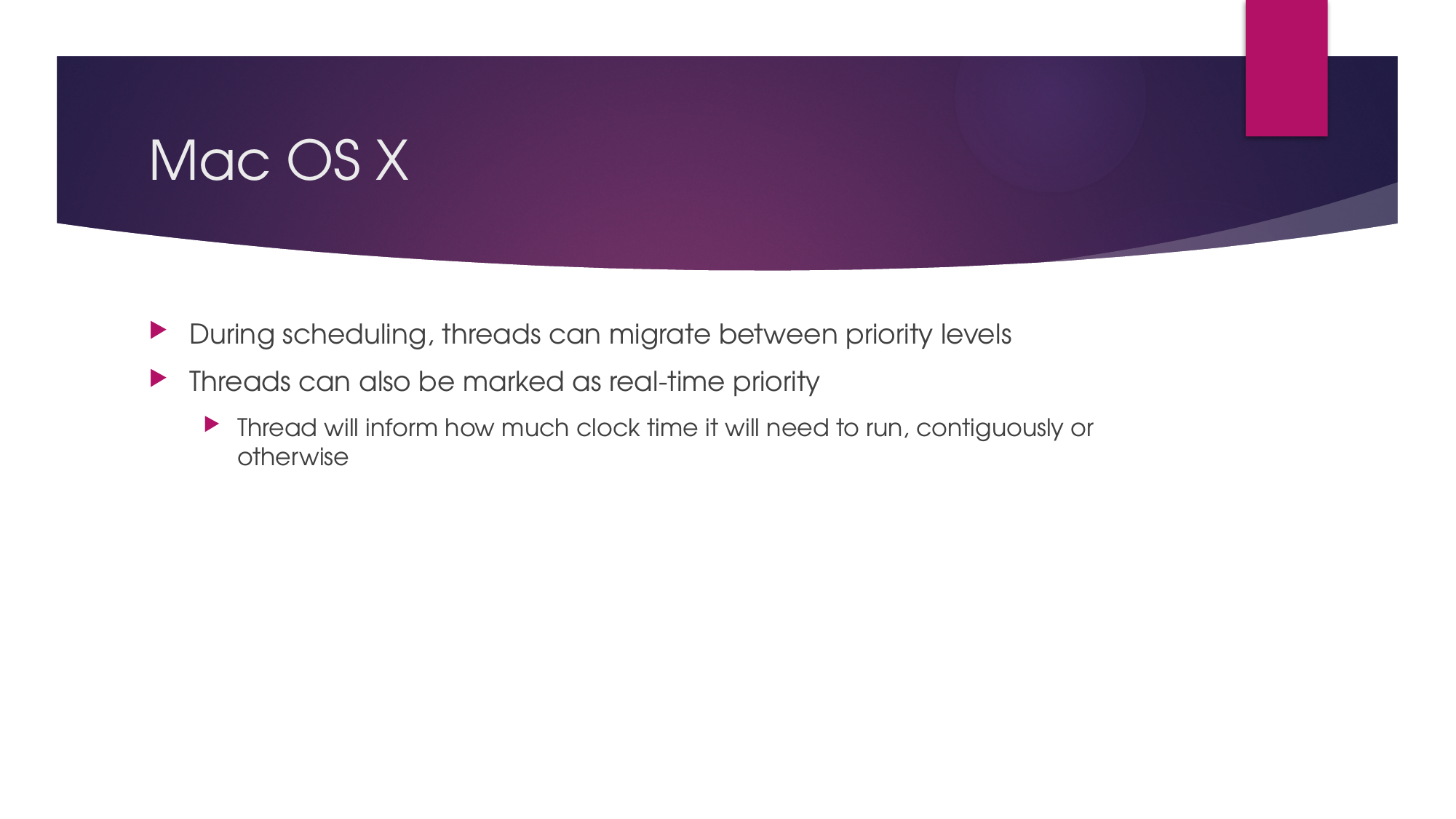

# Mac OS X
During scheduling, threads can migrate between priority levels
Threads can also be marked as real-time priority
Thread will inform how much clock time it will need to run, contiguously or otherwise